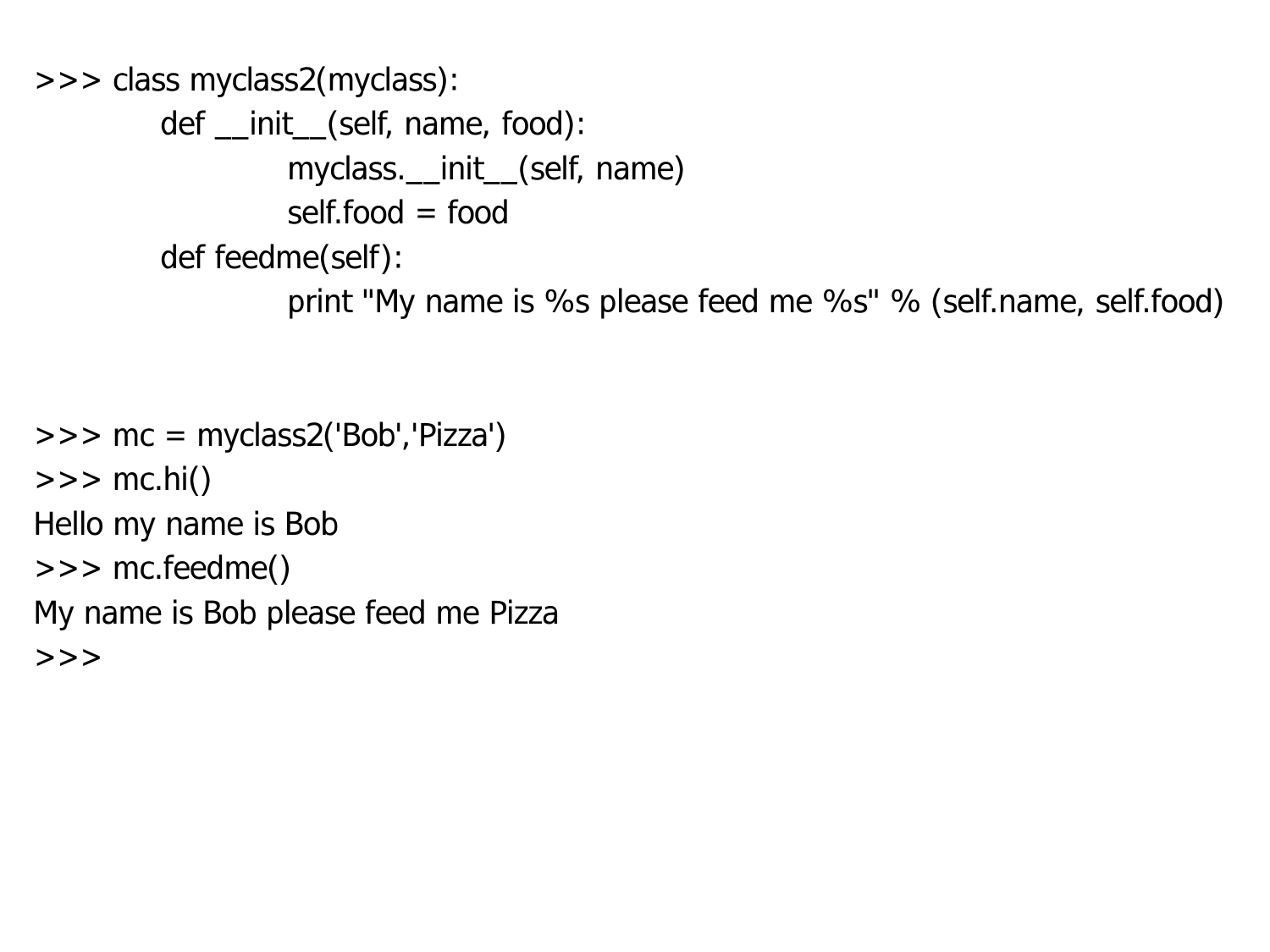

>>> class myclass2(myclass):
	def __init__(self, name, food):
		myclass.__init__(self, name)
		self.food = food
	def feedme(self):
		print "My name is %s please feed me %s" % (self.name, self.food)

>>> mc = myclass2('Bob','Pizza')
>>> mc.hi()
Hello my name is Bob
>>> mc.feedme()
My name is Bob please feed me Pizza
>>>